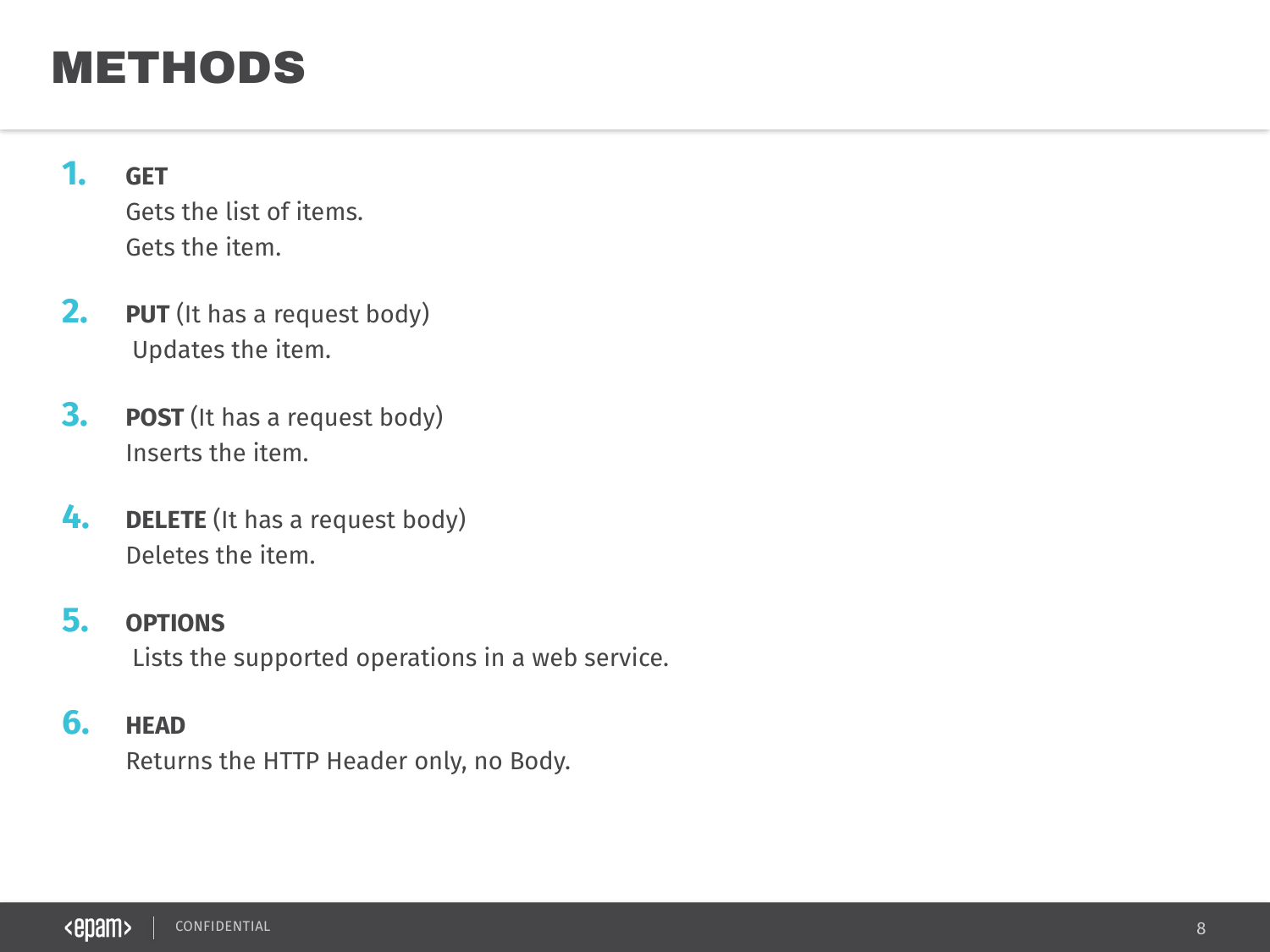

METHODS
GET
Gets the list of items.
Gets the item.
PUT (It has a request body)
 Updates the item.
POST (It has a request body)
Inserts the item.
DELETE (It has a request body)
Deletes the item.
OPTIONS
 Lists the supported operations in a web service.
HEAD
Returns the HTTP Header only, no Body.